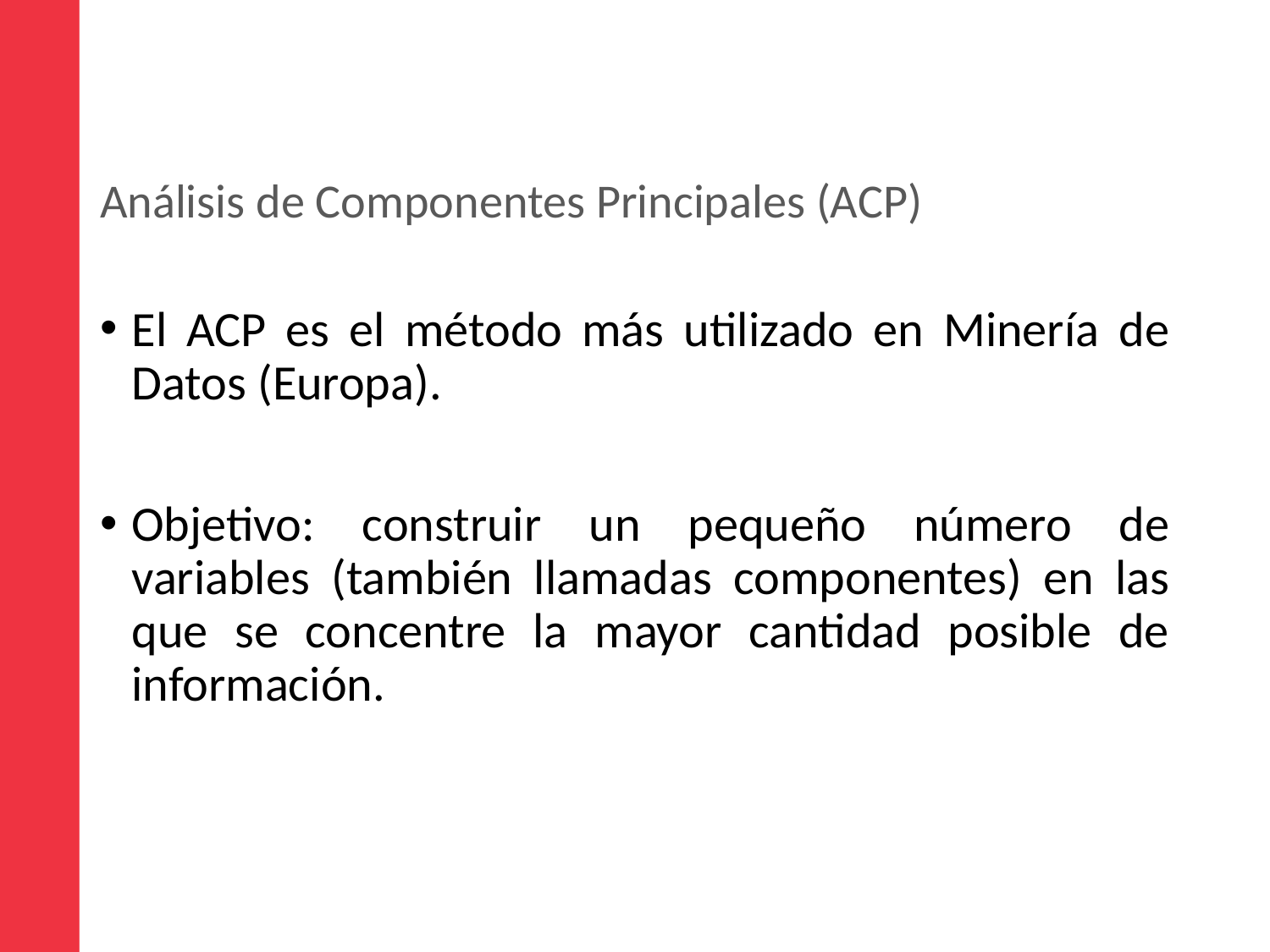

# Análisis de Componentes Principales (ACP)
El ACP es el método más utilizado en Minería de Datos (Europa).

Objetivo: construir un pequeño número de variables (también llamadas componentes) en las que se concentre la mayor cantidad posible de información.